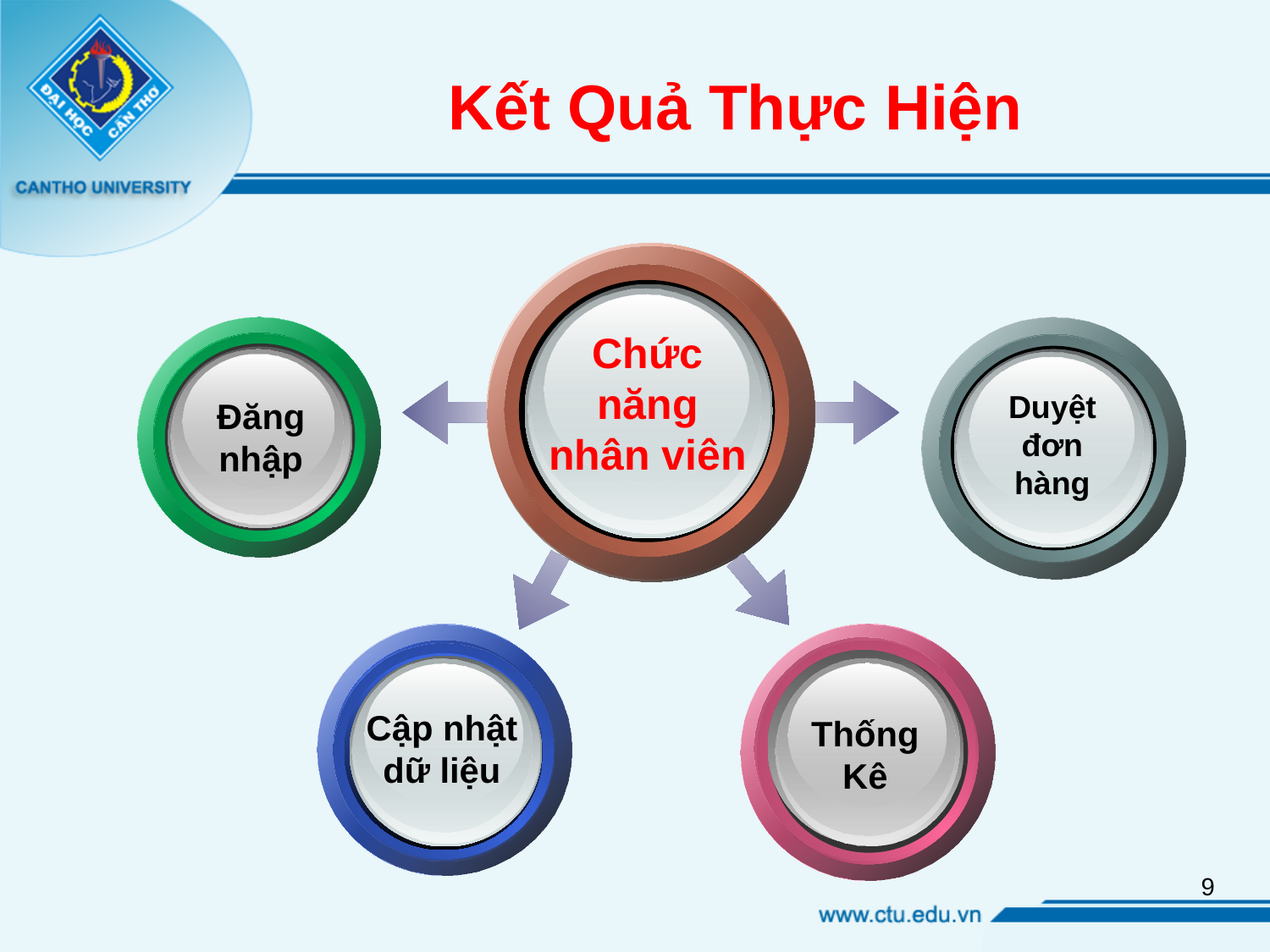

# Kết Quả Thực Hiện

Chức năng nhân viên

Duyệt đơn hàng
Đăng nhập

Cập nhật dữ liệu

Thống Kê
9